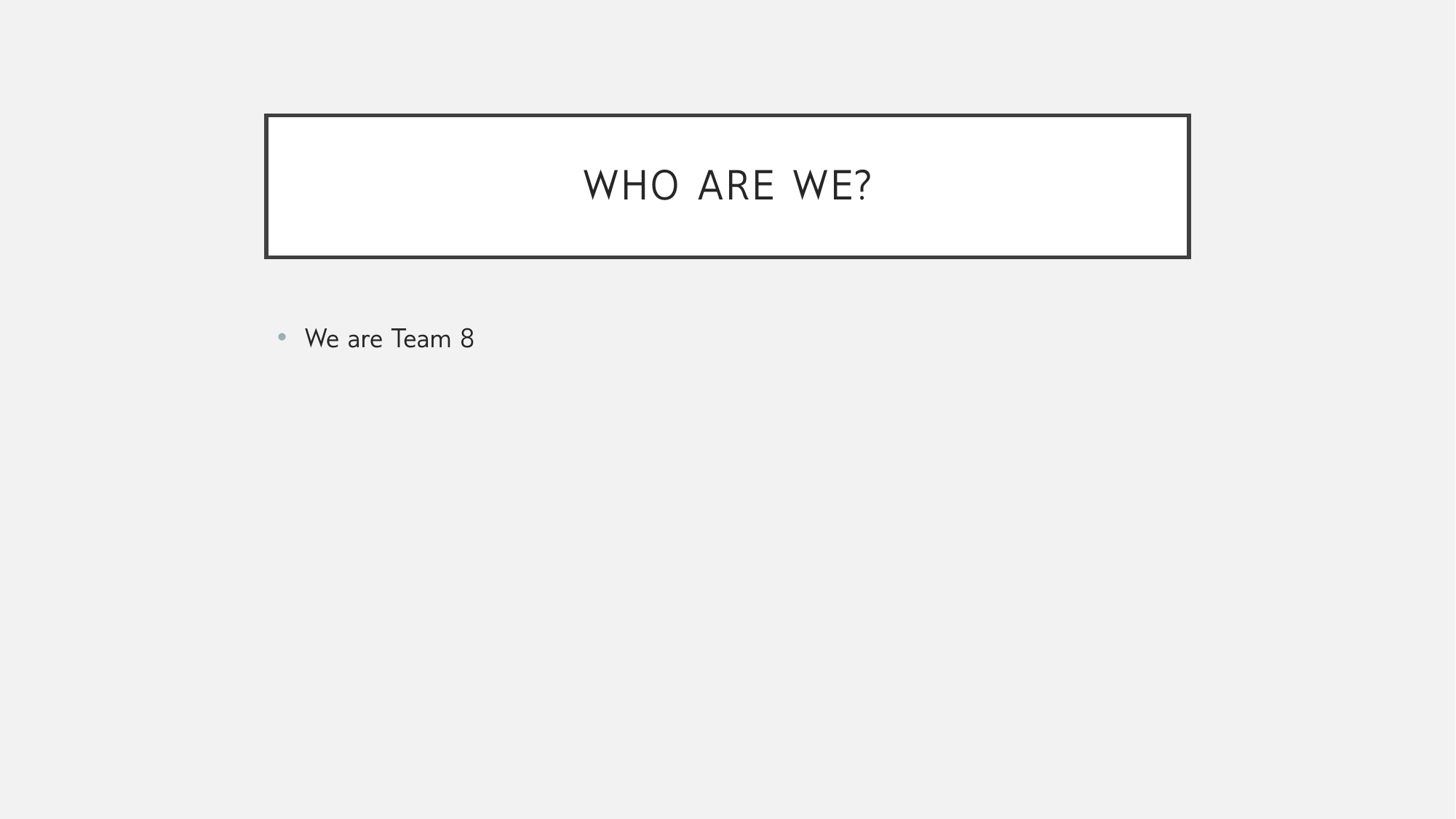

# Who are we?
We are Team 8